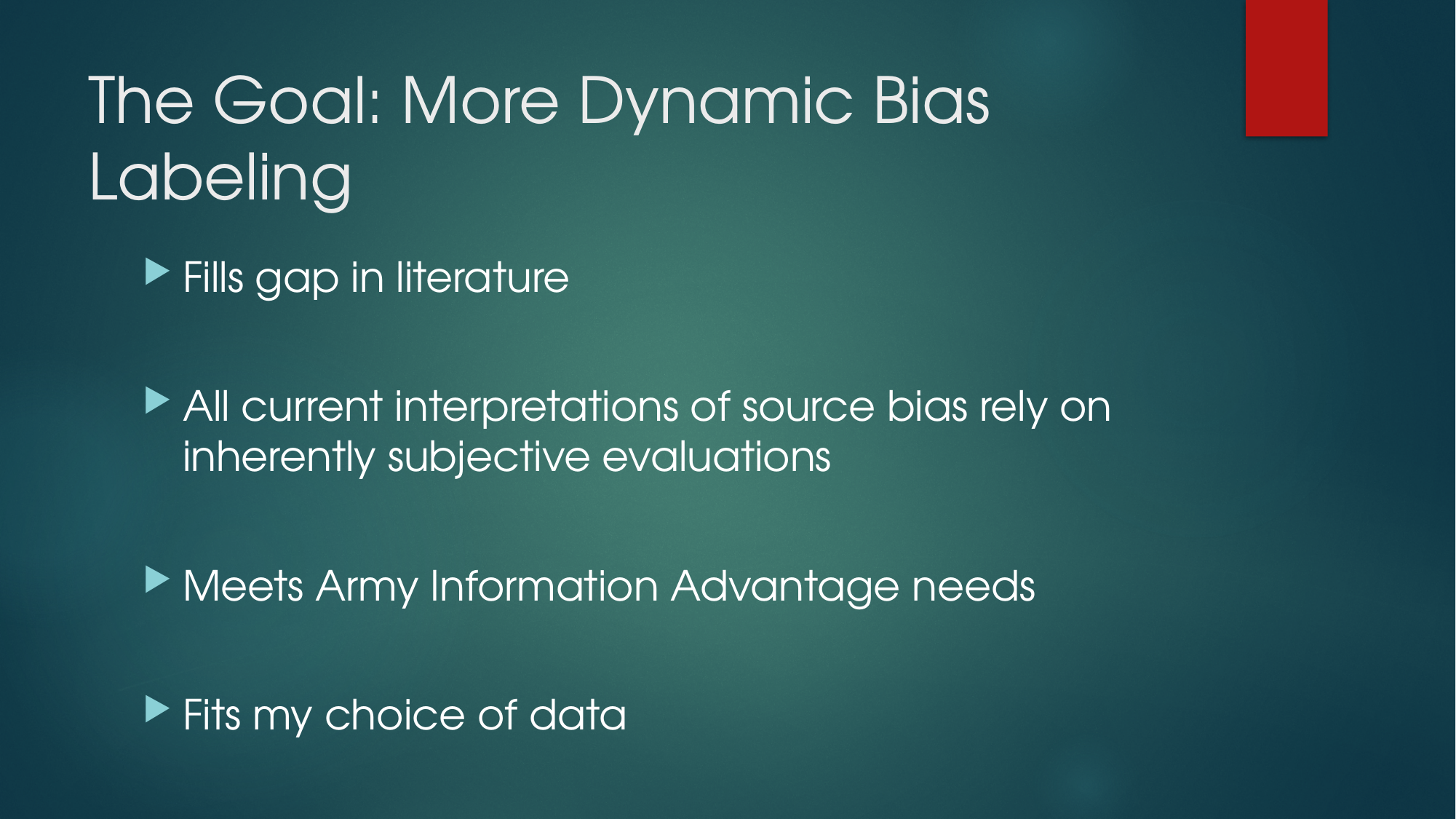

# The Goal: More Dynamic Bias Labeling
Fills gap in literature

All current interpretations of source bias rely on inherently subjective evaluations

Meets Army Information Advantage needs

Fits my choice of data